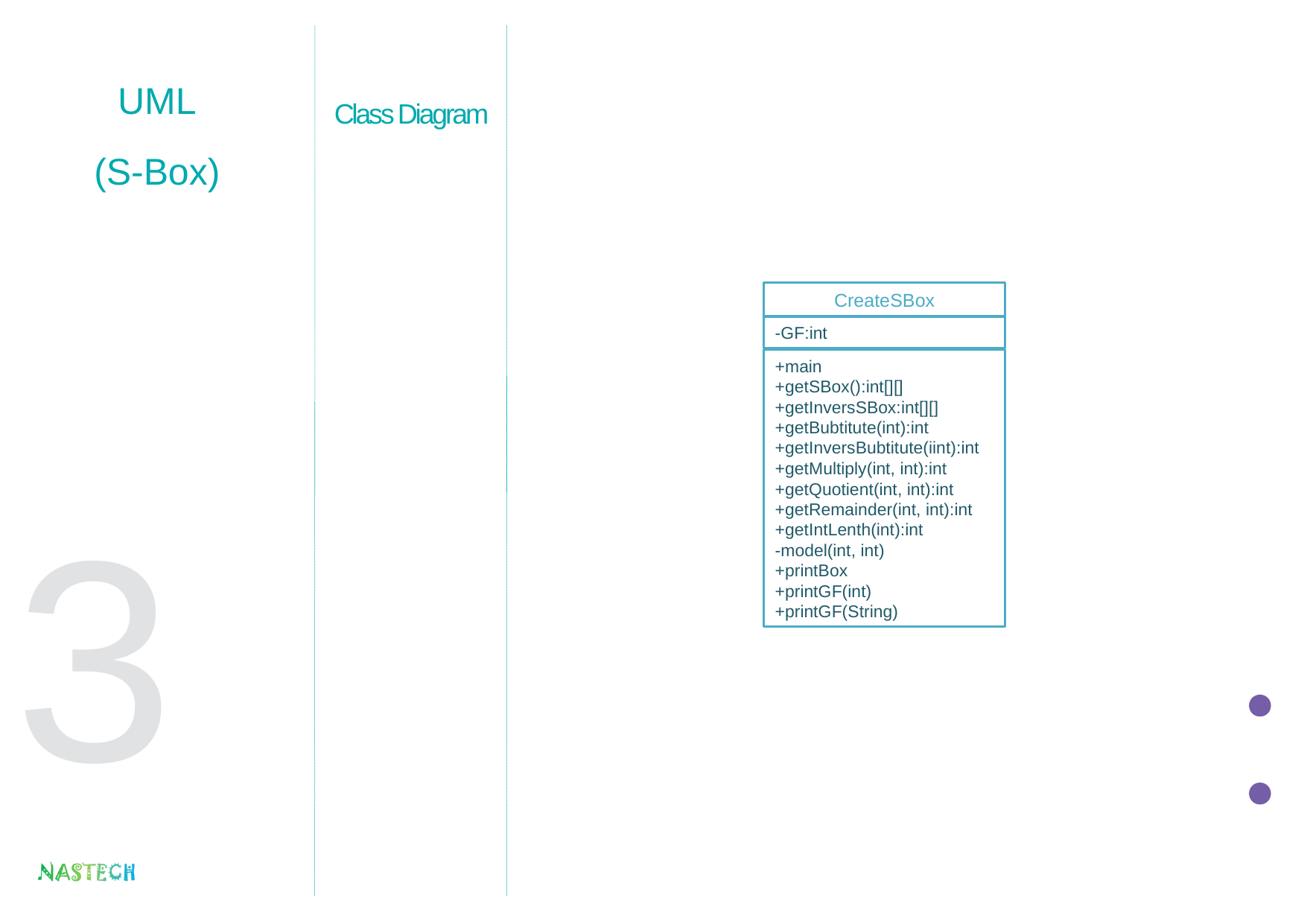

UML
(S-Box)
Class Diagram
CreateSBox
-GF:int
+main
+getSBox():int[][]
+getInversSBox:int[][]
+getBubtitute(int):int
+getInversBubtitute(iint):int
+getMultiply(int, int):int
+getQuotient(int, int):int
+getRemainder(int, int):int
+getIntLenth(int):int
-model(int, int)
+printBox
+printGF(int)
+printGF(String)
3